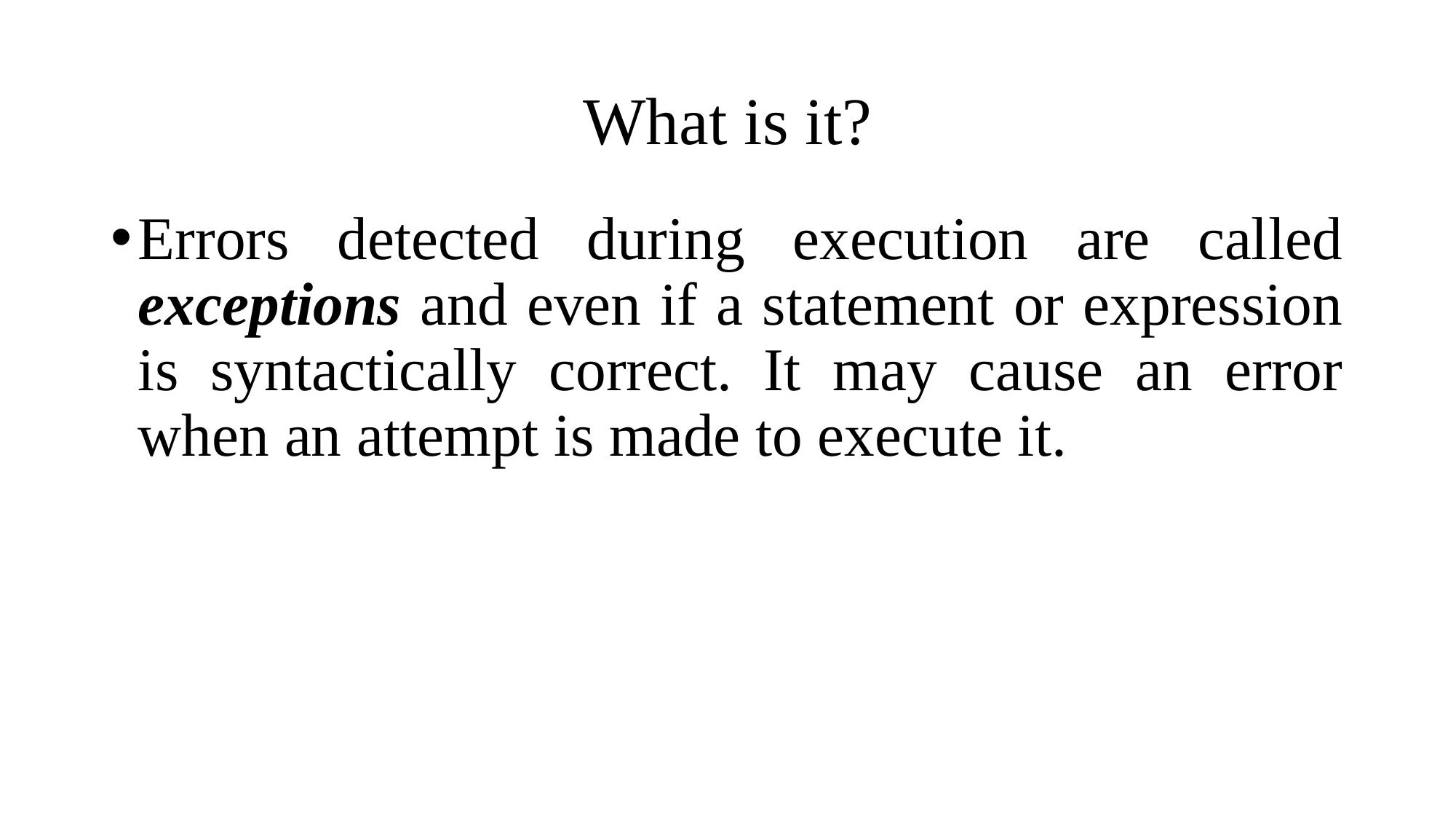

# What is it?
Errors detected during execution are called exceptions and even if a statement or expression is syntactically correct. It may cause an error when an attempt is made to execute it.